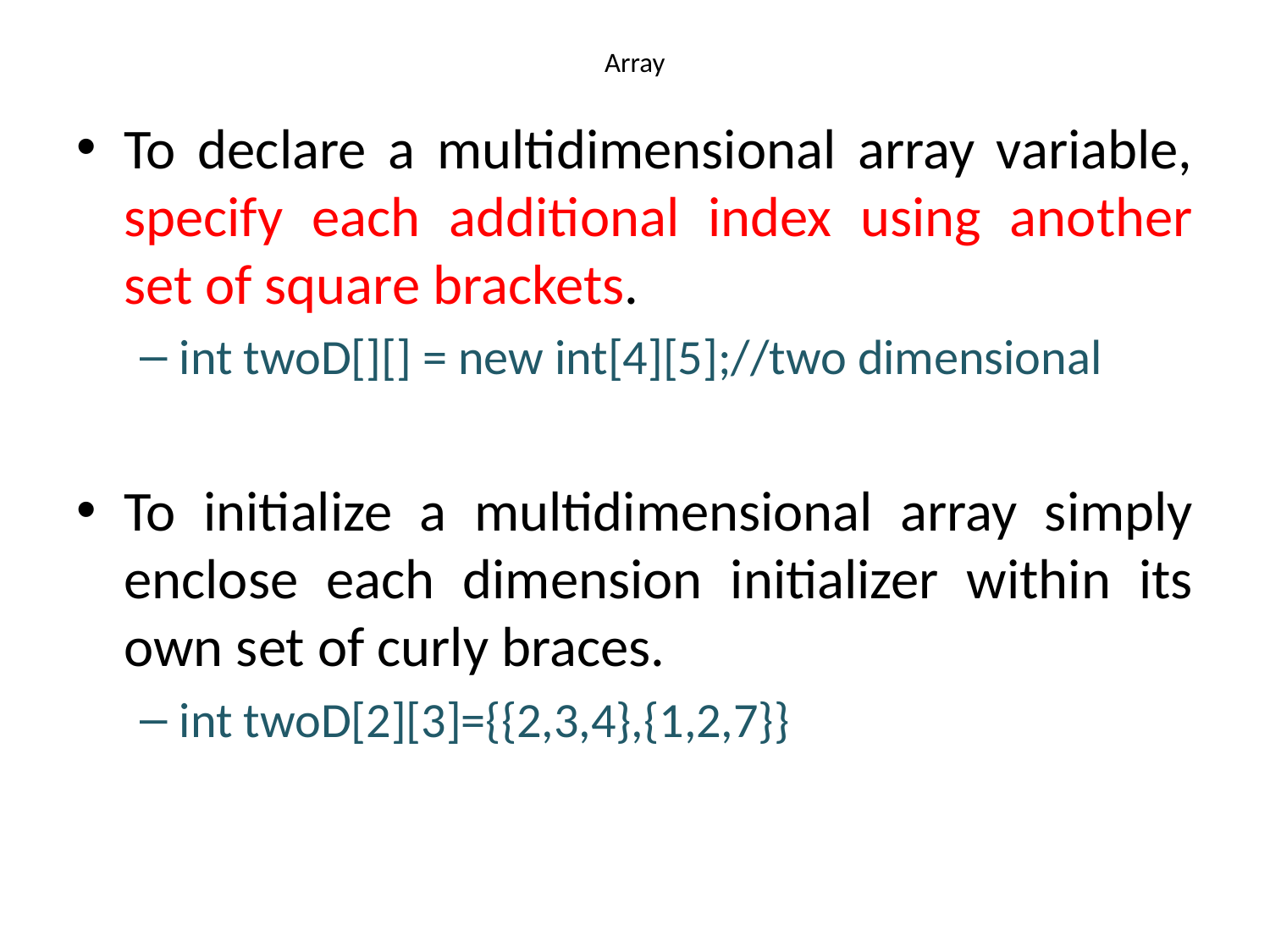

# Array
To declare a multidimensional array variable, specify each additional index using another set of square brackets.
int twoD[][] = new int[4][5];//two dimensional

To initialize a multidimensional array simply enclose each dimension initializer within its own set of curly braces.
int twoD[2][3]={{2,3,4},{1,2,7}}